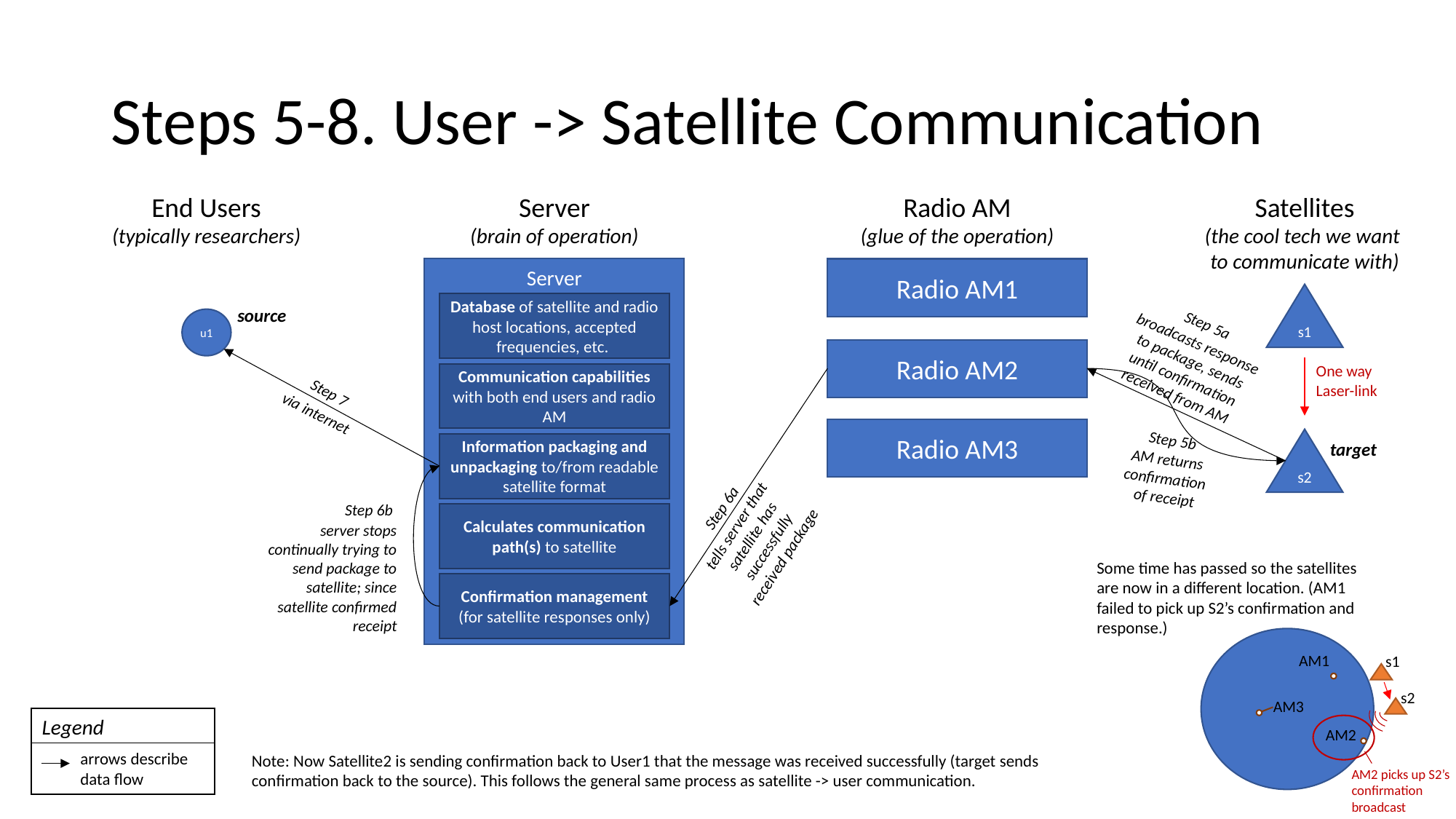

# Steps 5-8. User -> Satellite Communication
Server
(brain of operation)
Radio AM
(glue of the operation)
End Users
(typically researchers)
Satellites
(the cool tech we want
to communicate with)
Server
Database of satellite and radio host locations, accepted frequencies, etc.
Communication capabilities with both end users and radio AM
Information packaging and unpackaging to/from readable satellite format
Calculates communication path(s) to satellite
Confirmation management (for satellite responses only)
Radio AM1
s1
source
u1
Step 5a
broadcasts response to package, sends until confirmation received from AM
Radio AM2
One way
Laser-link
Step 7
via internet
Radio AM3
Step 5b
s2
target
AM returns
confirmation
of receipt
Step 6a
Step 6b
tells server that satellite has successfully received package
server stops continually trying to send package to satellite; since satellite confirmed receipt
Some time has passed so the satellites are now in a different location. (AM1 failed to pick up S2’s confirmation and response.)

AM1
s1

s2
AM3

Legend
arrows describe data flow

AM2

Note: Now Satellite2 is sending confirmation back to User1 that the message was received successfully (target sends confirmation back to the source). This follows the general same process as satellite -> user communication.
AM2 picks up S2’s confirmation broadcast